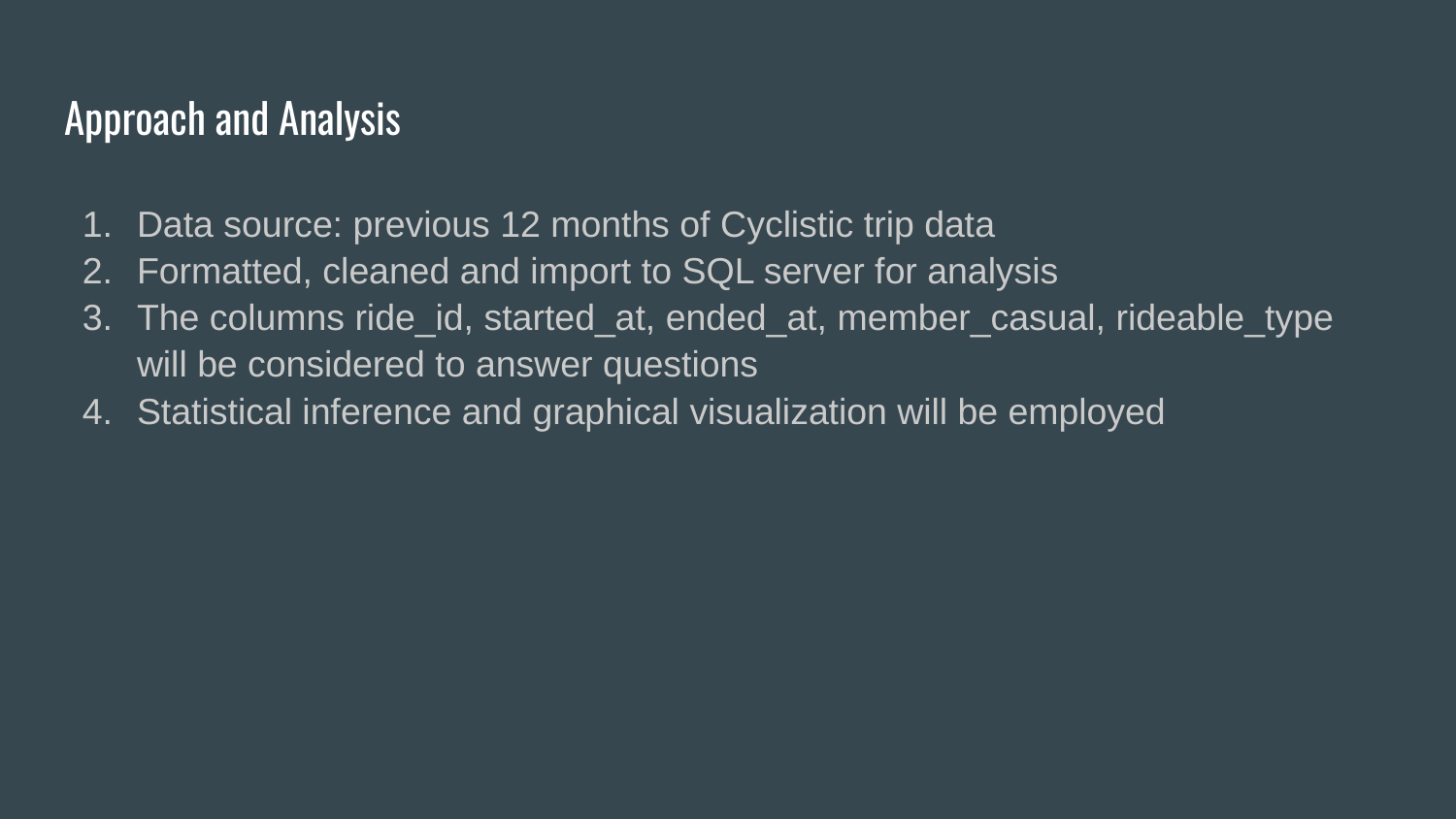

# Approach and Analysis
Data source: previous 12 months of Cyclistic trip data
Formatted, cleaned and import to SQL server for analysis
The columns ride_id, started_at, ended_at, member_casual, rideable_type will be considered to answer questions
Statistical inference and graphical visualization will be employed